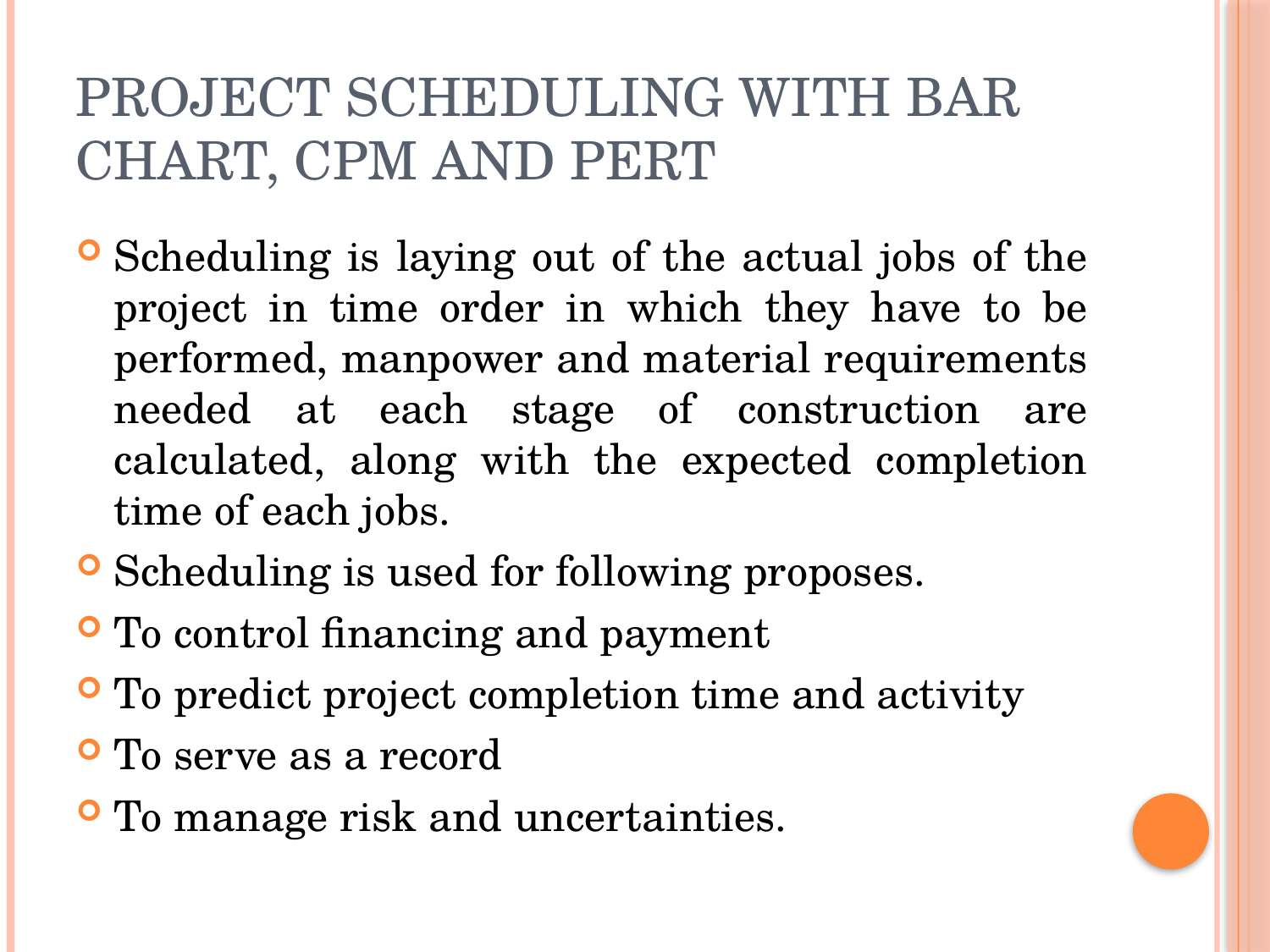

# Project scheduling with Bar chart, CPM and PERT
Scheduling is laying out of the actual jobs of the project in time order in which they have to be performed, manpower and material requirements needed at each stage of construction are calculated, along with the expected completion time of each jobs.
Scheduling is used for following proposes.
To control financing and payment
To predict project completion time and activity
To serve as a record
To manage risk and uncertainties.